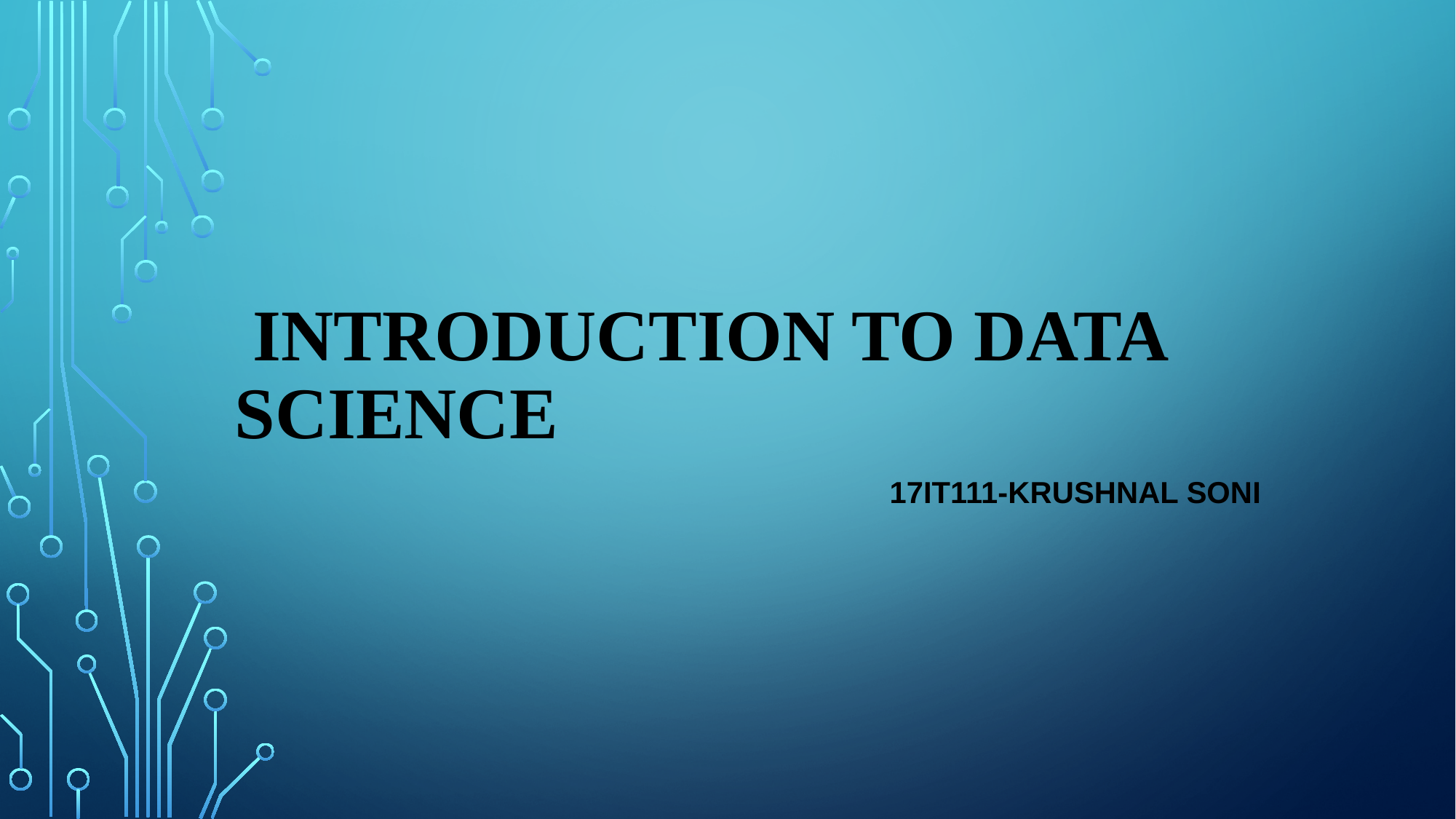

# introduction to Data Science
						17it111-Krushnal Soni